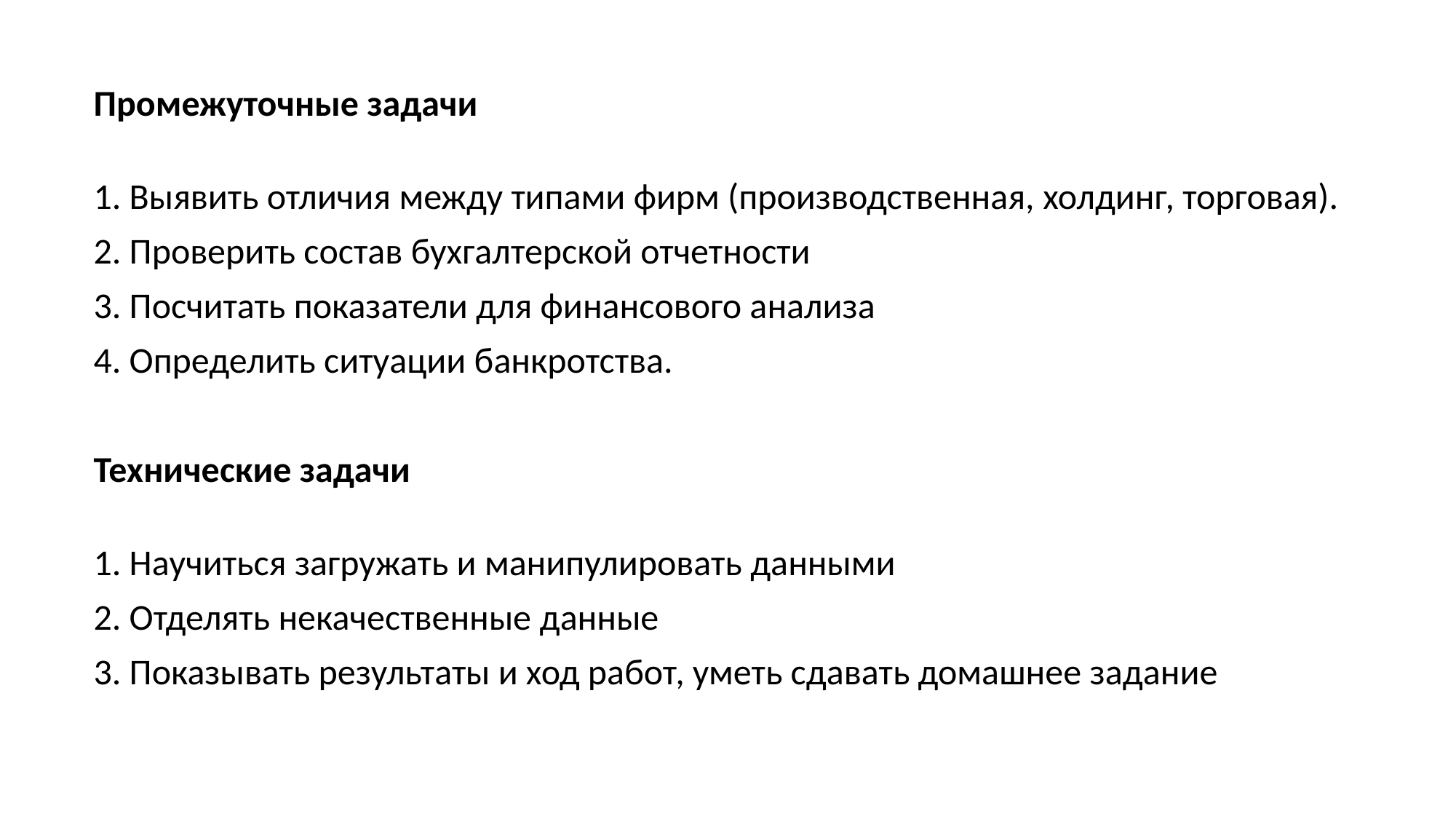

Промежуточные задачи
1. Выявить отличия между типами фирм (производственная, холдинг, торговая).
2. Проверить состав бухгалтерской отчетности
3. Посчитать показатели для финансового анализа
4. Определить ситуации банкротства.

Технические задачи
1. Научиться загружать и манипулировать данными
2. Отделять некачественные данные
3. Показывать результаты и ход работ, уметь сдавать домашнее задание